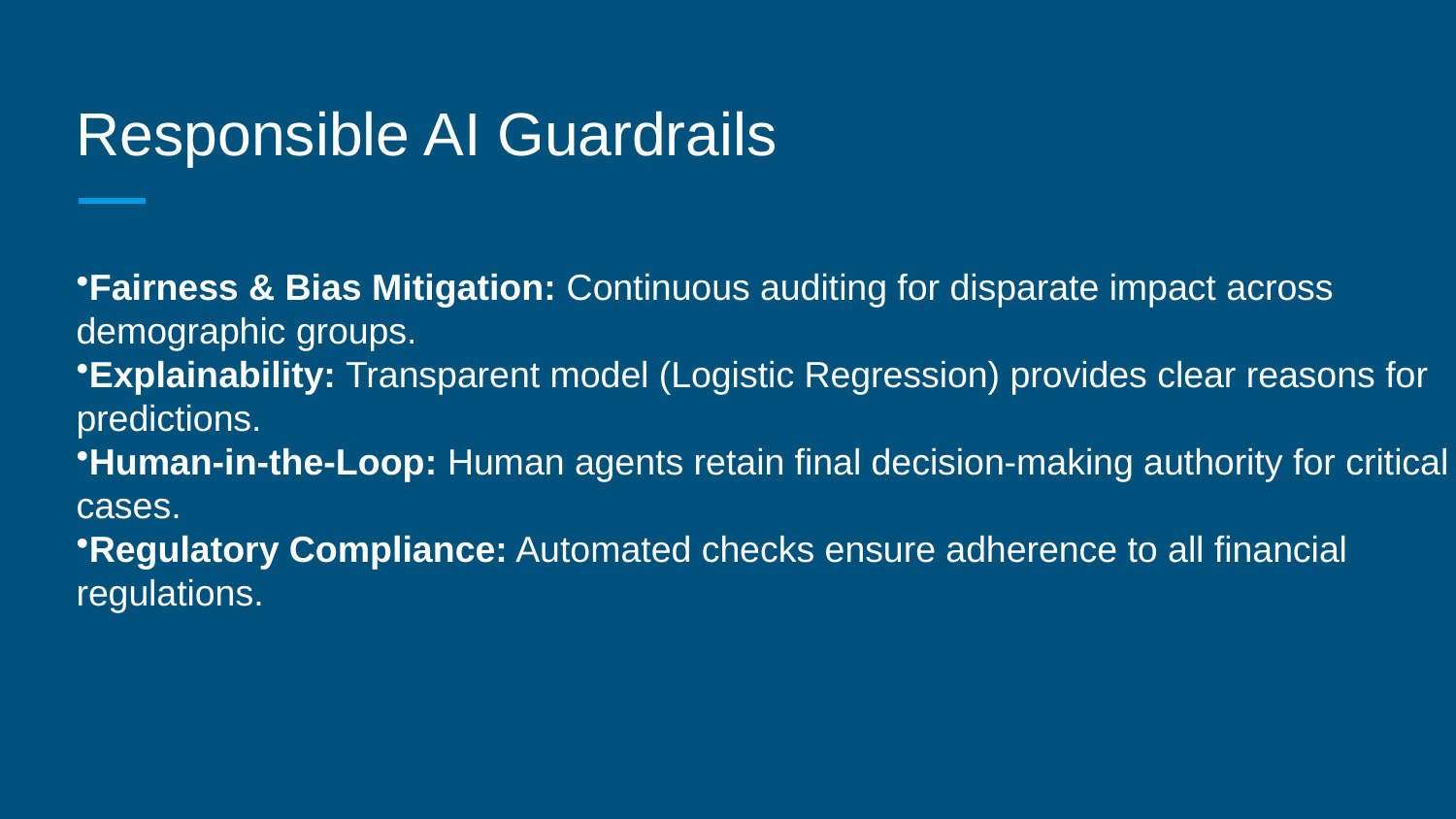

# Responsible AI Guardrails
Fairness & Bias Mitigation: Continuous auditing for disparate impact across demographic groups.
Explainability: Transparent model (Logistic Regression) provides clear reasons for predictions.
Human-in-the-Loop: Human agents retain final decision-making authority for critical cases.
Regulatory Compliance: Automated checks ensure adherence to all financial regulations.